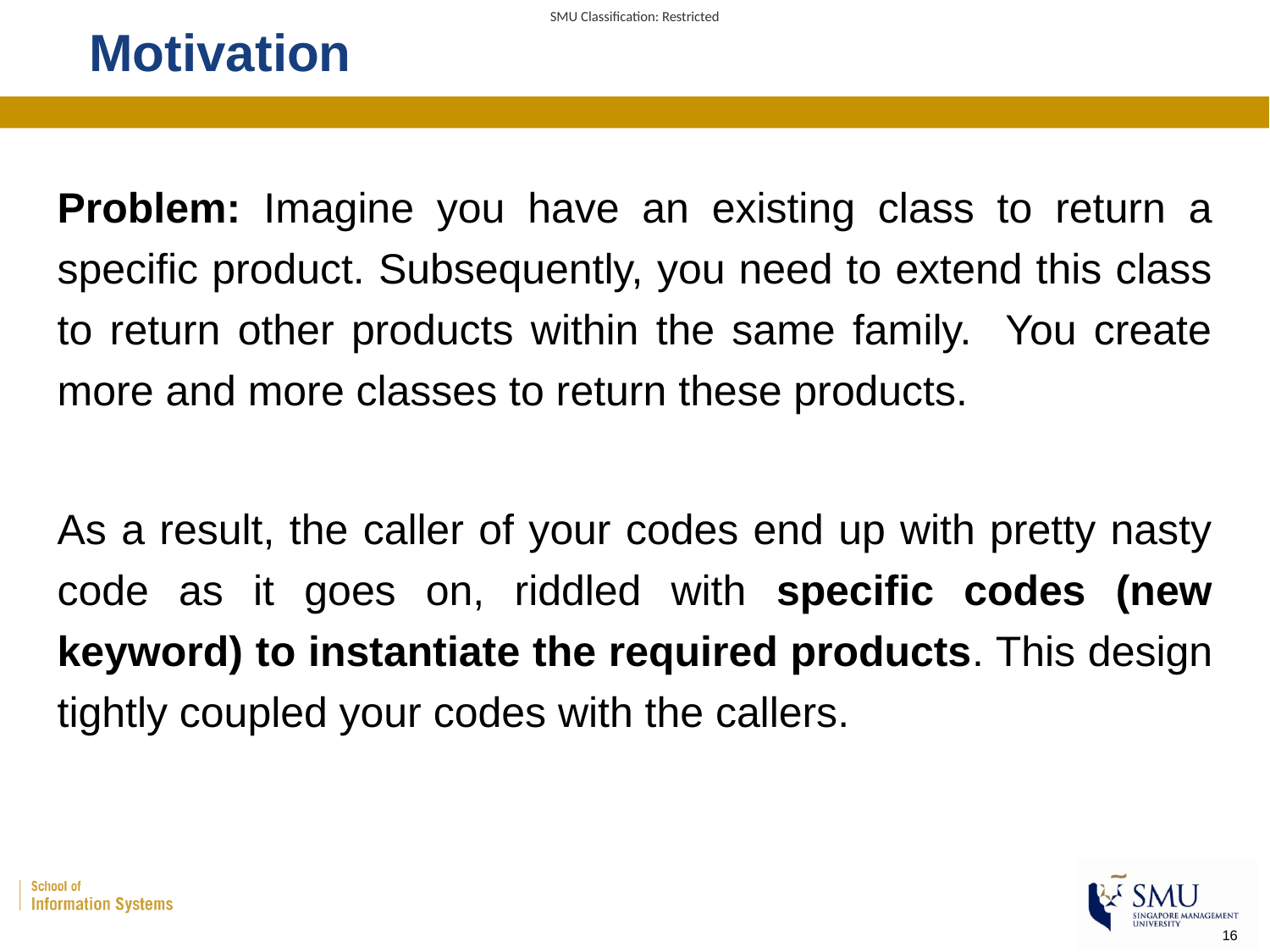

# Motivation
Problem: Imagine you have an existing class to return a specific product. Subsequently, you need to extend this class to return other products within the same family.  You create more and more classes to return these products.

As a result, the caller of your codes end up with pretty nasty code as it goes on, riddled with specific codes (new keyword) to instantiate the required products. This design tightly coupled your codes with the callers.

16